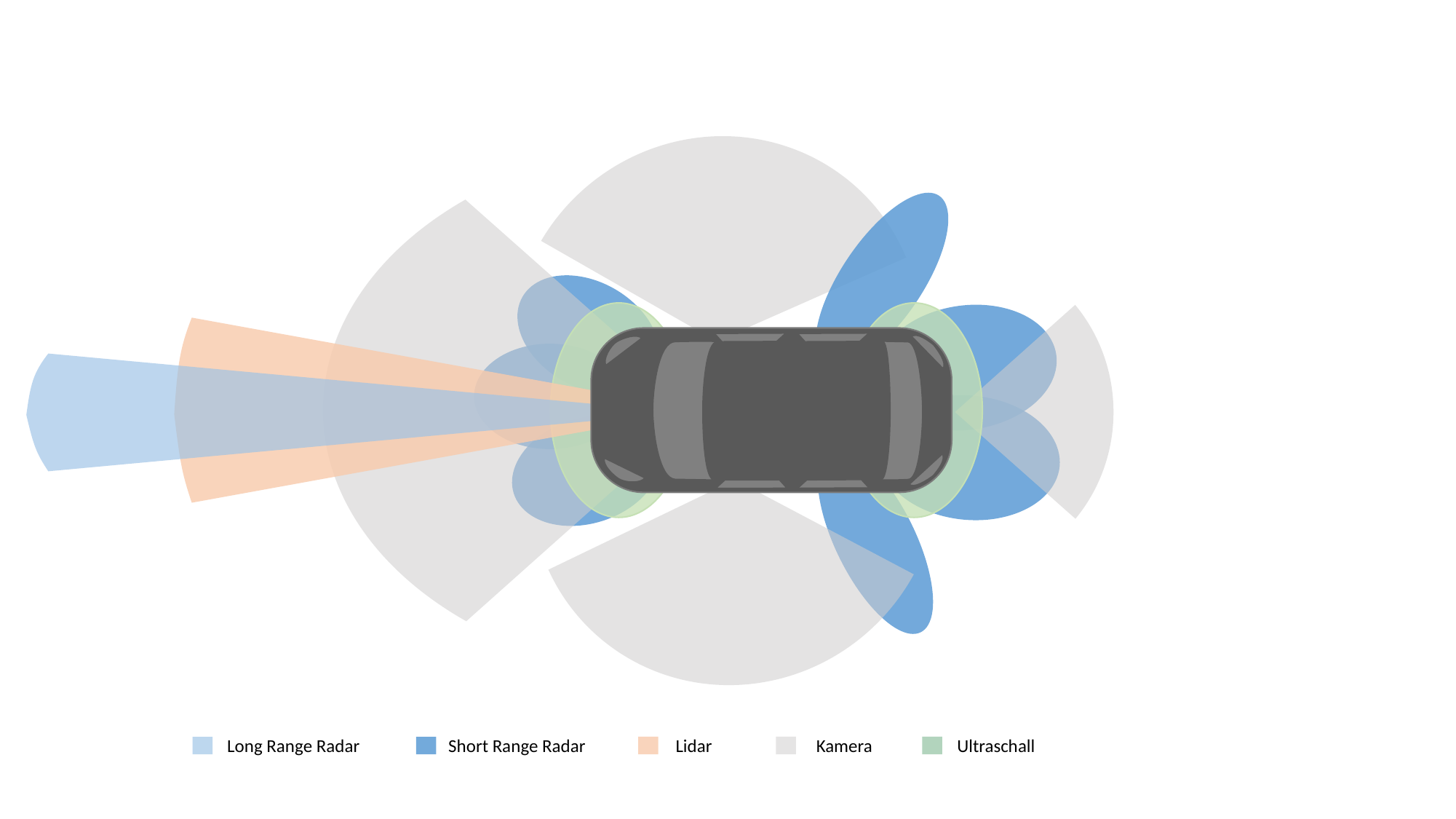

Ultraschall

Long Range Radar

Short Range Radar

Lidar

Kamera